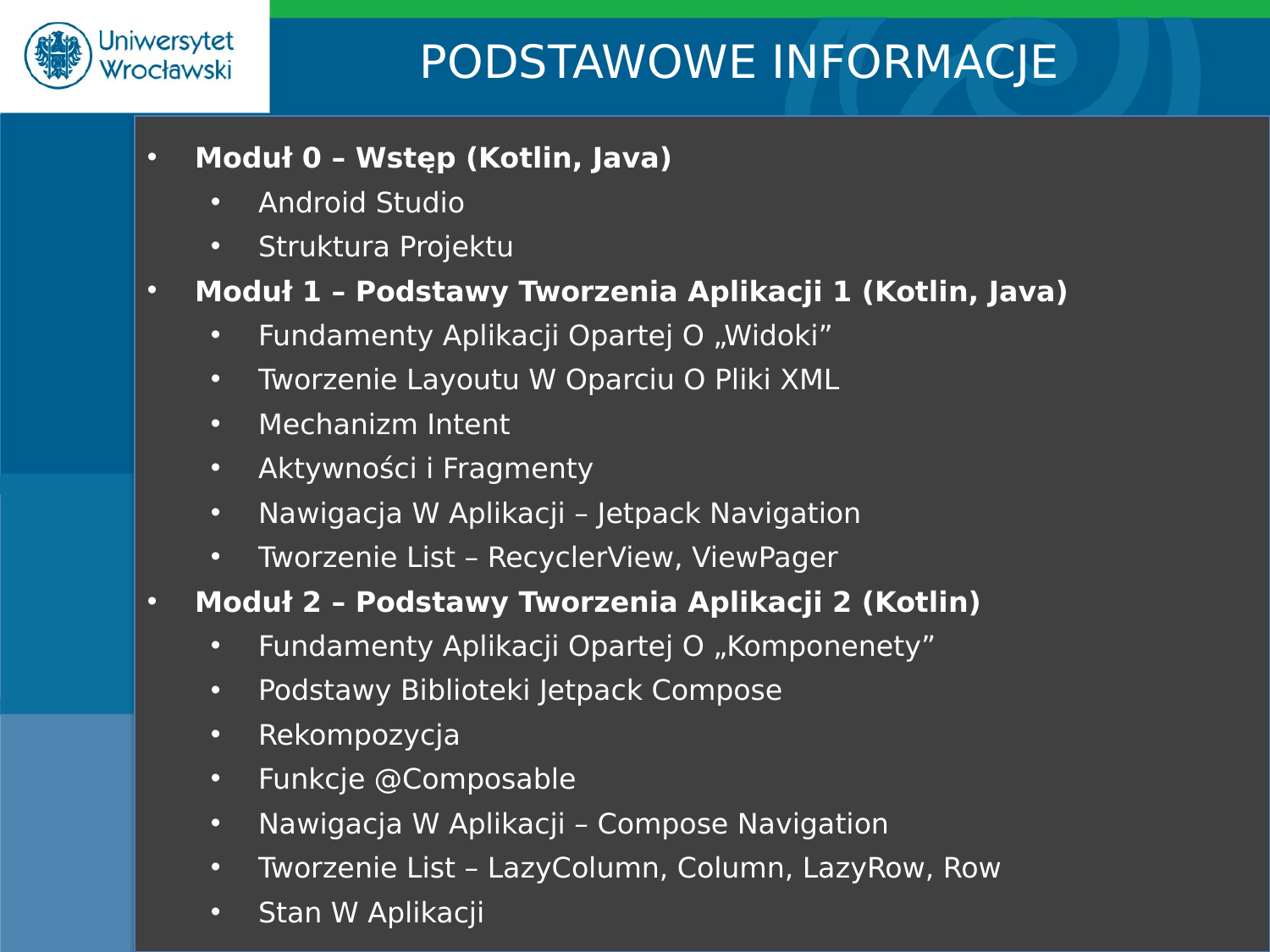

PODSTAWOWE INFORMACJE
Moduł 0 – Wstęp (Kotlin, Java)
Android Studio
Struktura Projektu
Moduł 1 – Podstawy Tworzenia Aplikacji 1 (Kotlin, Java)
Fundamenty Aplikacji Opartej O „Widoki”
Tworzenie Layoutu W Oparciu O Pliki XML
Mechanizm Intent
Aktywności i Fragmenty
Nawigacja W Aplikacji – Jetpack Navigation
Tworzenie List – RecyclerView, ViewPager
Moduł 2 – Podstawy Tworzenia Aplikacji 2 (Kotlin)
Fundamenty Aplikacji Opartej O „Komponenety”
Podstawy Biblioteki Jetpack Compose
Rekompozycja
Funkcje @Composable
Nawigacja W Aplikacji – Compose Navigation
Tworzenie List – LazyColumn, Column, LazyRow, Row
Stan W Aplikacji